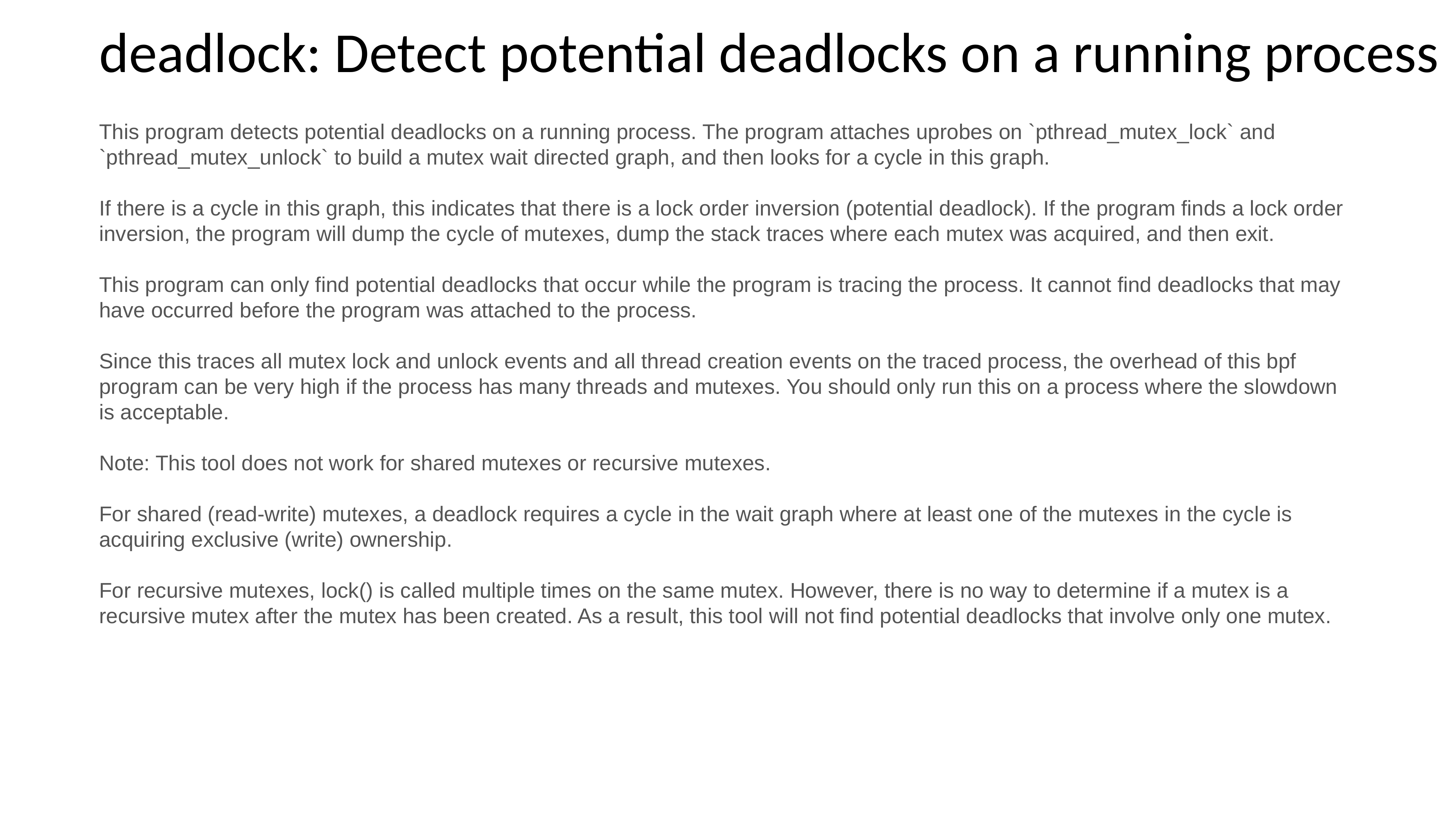

deadlock: Detect potential deadlocks on a running process
This program detects potential deadlocks on a running process. The program attaches uprobes on `pthread_mutex_lock` and `pthread_mutex_unlock` to build a mutex wait directed graph, and then looks for a cycle in this graph.

If there is a cycle in this graph, this indicates that there is a lock order inversion (potential deadlock). If the program finds a lock order inversion, the program will dump the cycle of mutexes, dump the stack traces where each mutex was acquired, and then exit.

This program can only find potential deadlocks that occur while the program is tracing the process. It cannot find deadlocks that may have occurred before the program was attached to the process.

Since this traces all mutex lock and unlock events and all thread creation events on the traced process, the overhead of this bpf program can be very high if the process has many threads and mutexes. You should only run this on a process where the slowdown is acceptable.

Note: This tool does not work for shared mutexes or recursive mutexes.

For shared (read-write) mutexes, a deadlock requires a cycle in the wait graph where at least one of the mutexes in the cycle is acquiring exclusive (write) ownership.

For recursive mutexes, lock() is called multiple times on the same mutex. However, there is no way to determine if a mutex is a recursive mutex after the mutex has been created. As a result, this tool will not find potential deadlocks that involve only one mutex.